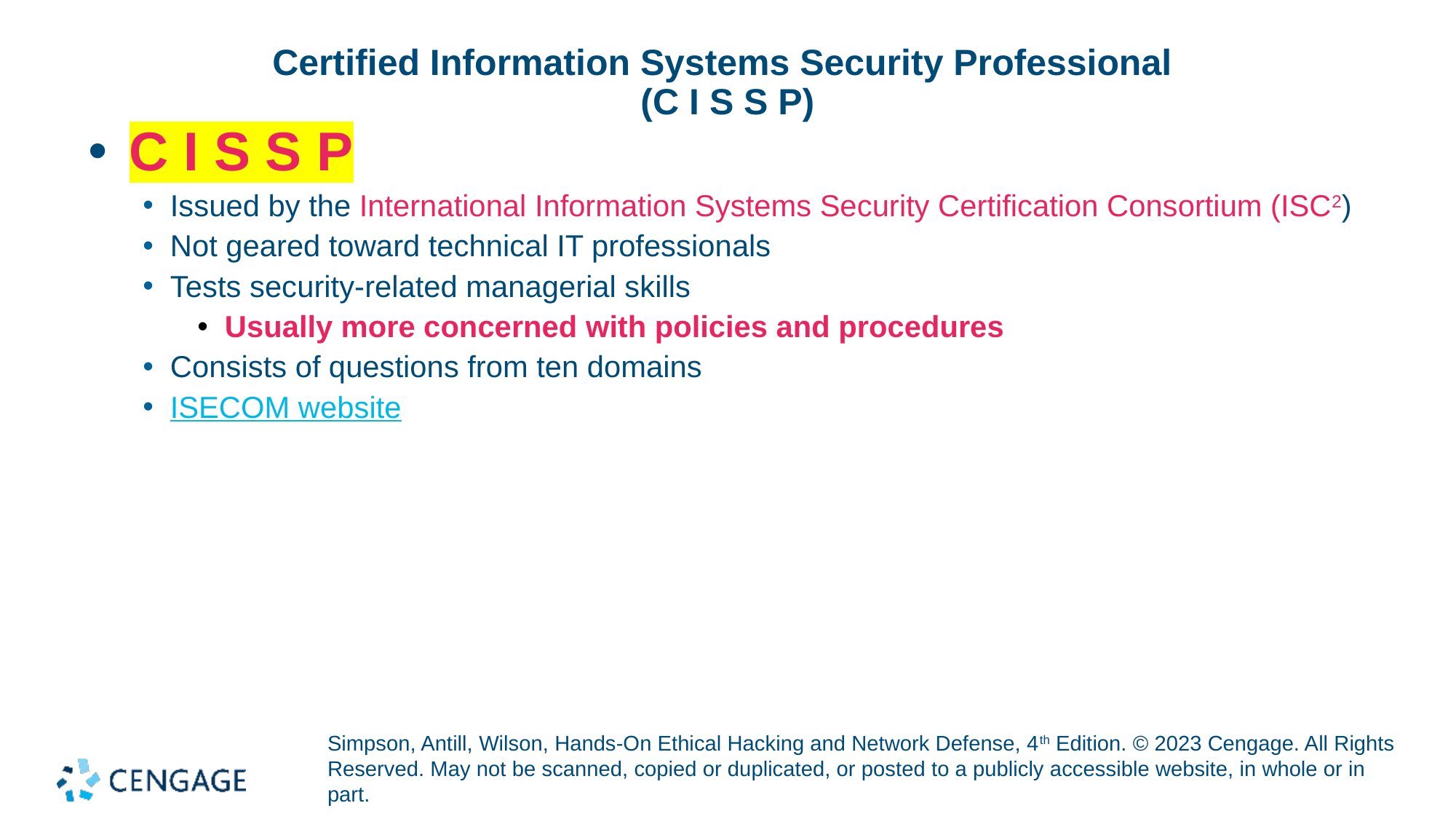

# Certified Information Systems Security Professional (C I S S P)
C I S S P
Issued by the International Information Systems Security Certification Consortium (ISC2)
Not geared toward technical IT professionals
Tests security-related managerial skills
Usually more concerned with policies and procedures
Consists of questions from ten domains
ISECOM website